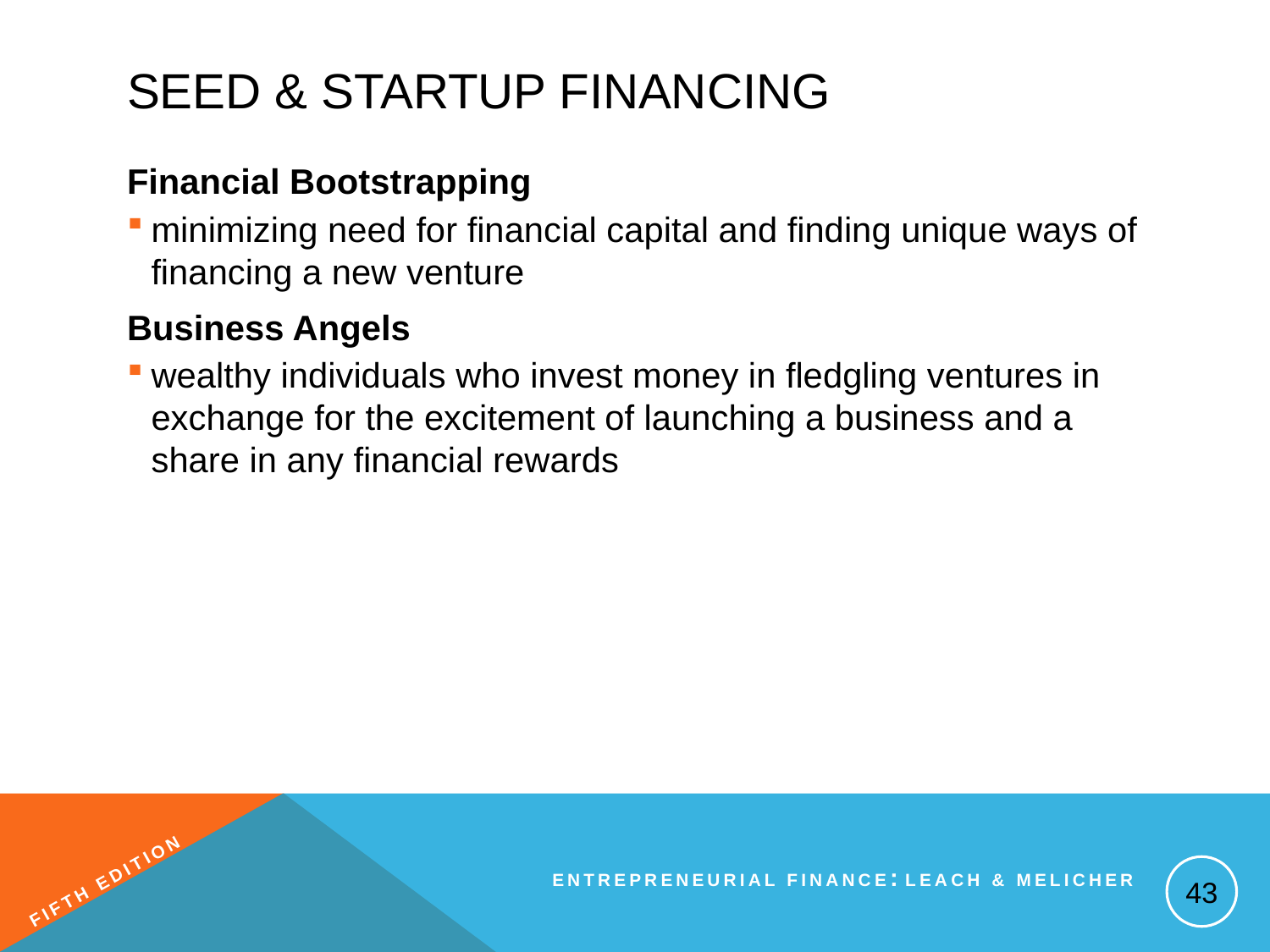

# Seed & Startup Financing
Financial Bootstrapping
minimizing need for financial capital and finding unique ways of financing a new venture
Business Angels
wealthy individuals who invest money in fledgling ventures in exchange for the excitement of launching a business and a share in any financial rewards
43